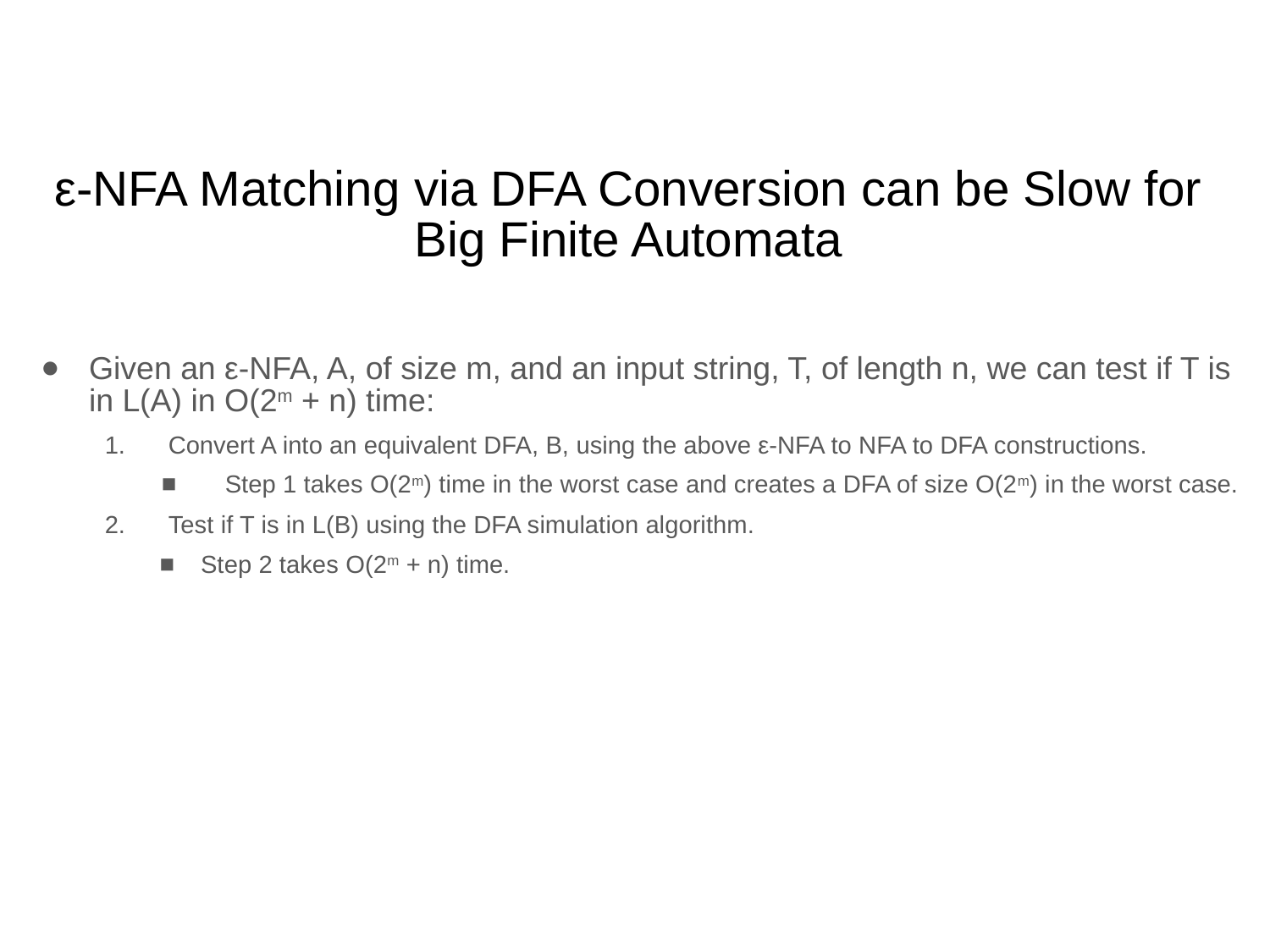

# ε-NFA Matching via DFA Conversion can be Slow for Big Finite Automata
Given an ε-NFA, A, of size m, and an input string, T, of length n, we can test if T is in L(A) in O(2m + n) time:
Convert A into an equivalent DFA, B, using the above ε-NFA to NFA to DFA constructions.
Step 1 takes O(2m) time in the worst case and creates a DFA of size O(2m) in the worst case.
Test if T is in L(B) using the DFA simulation algorithm.
Step 2 takes O(2m + n) time.